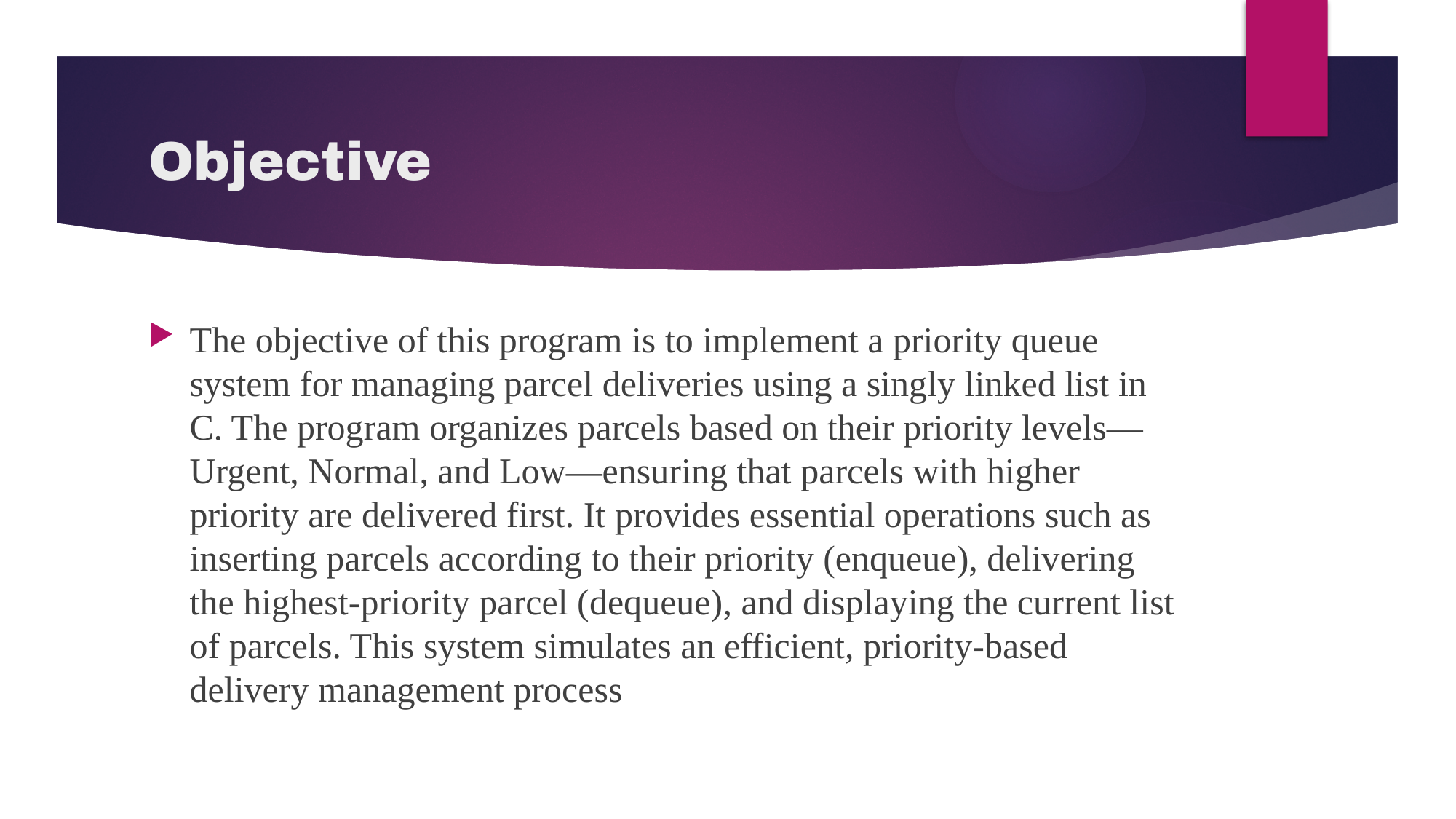

# Objective
The objective of this program is to implement a priority queue system for managing parcel deliveries using a singly linked list in C. The program organizes parcels based on their priority levels—Urgent, Normal, and Low—ensuring that parcels with higher priority are delivered first. It provides essential operations such as inserting parcels according to their priority (enqueue), delivering the highest-priority parcel (dequeue), and displaying the current list of parcels. This system simulates an efficient, priority-based delivery management process